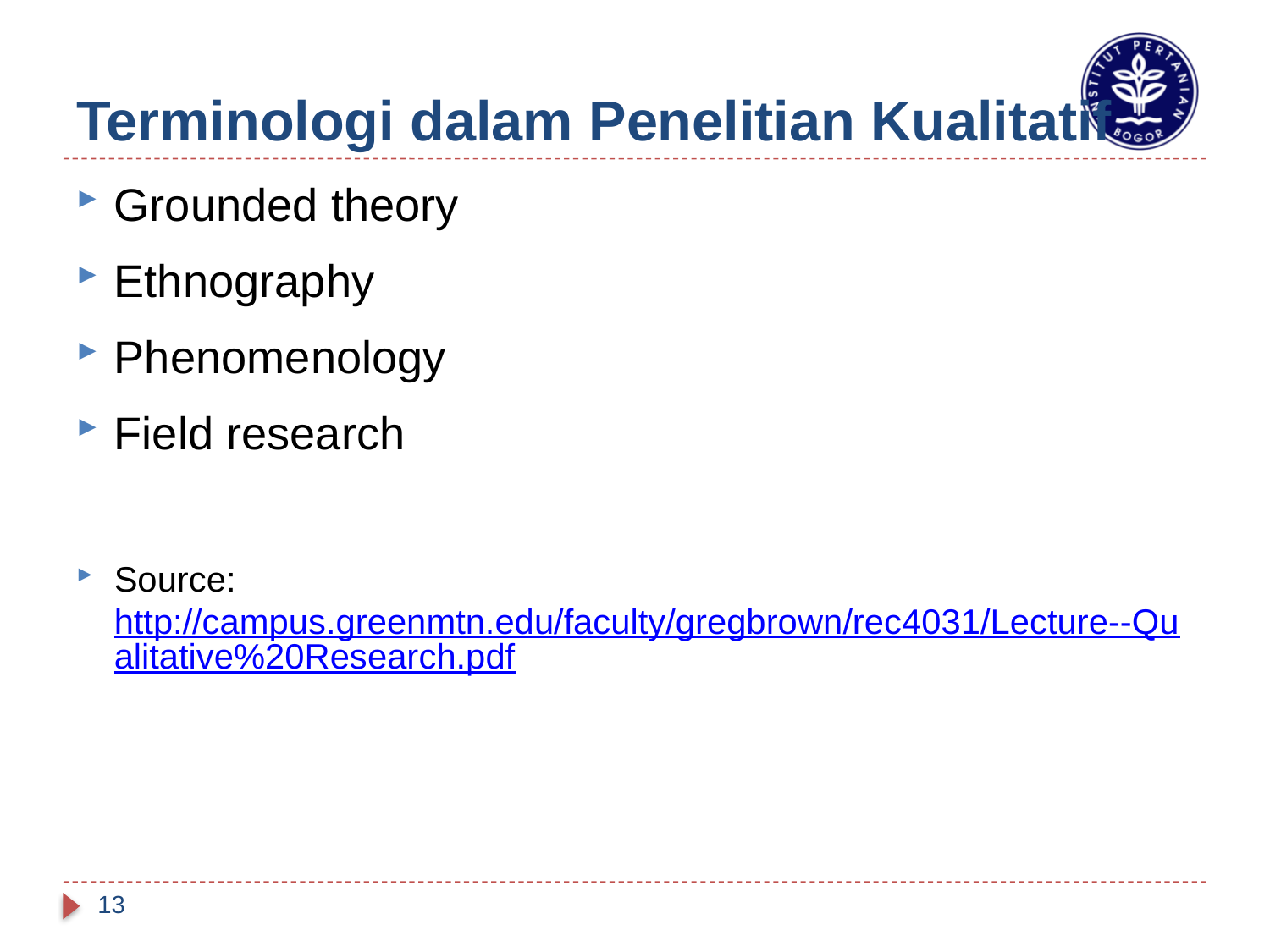

# Terminologi dalam Penelitian Kualitatif
Grounded theory
Ethnography
Phenomenology
Field research

Source: http://campus.greenmtn.edu/faculty/gregbrown/rec4031/Lecture--Qualitative%20Research.pdf
13